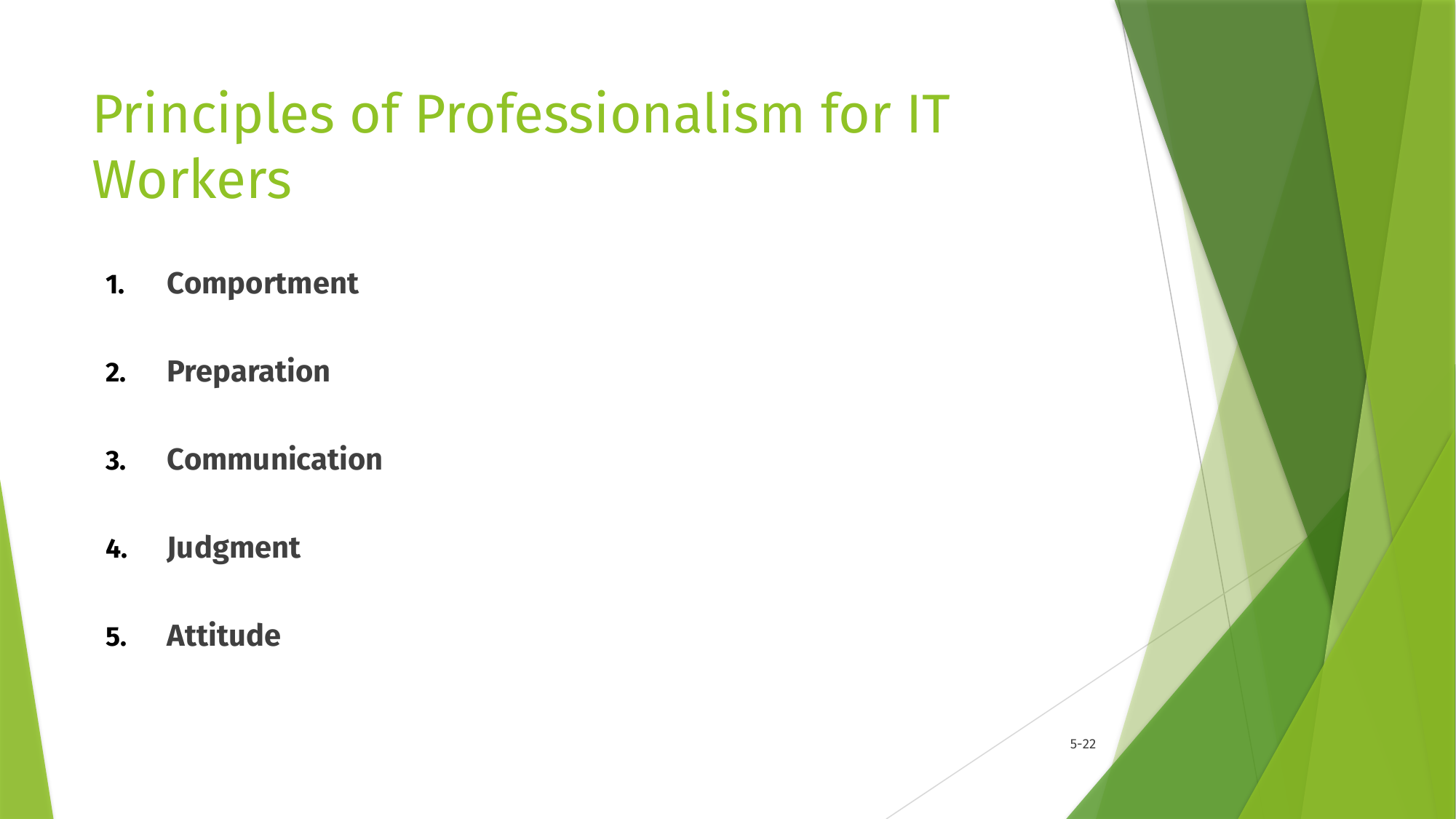

# Principles of Professionalism for IT Workers
Comportment
Preparation
Communication
Judgment
Attitude
5-22